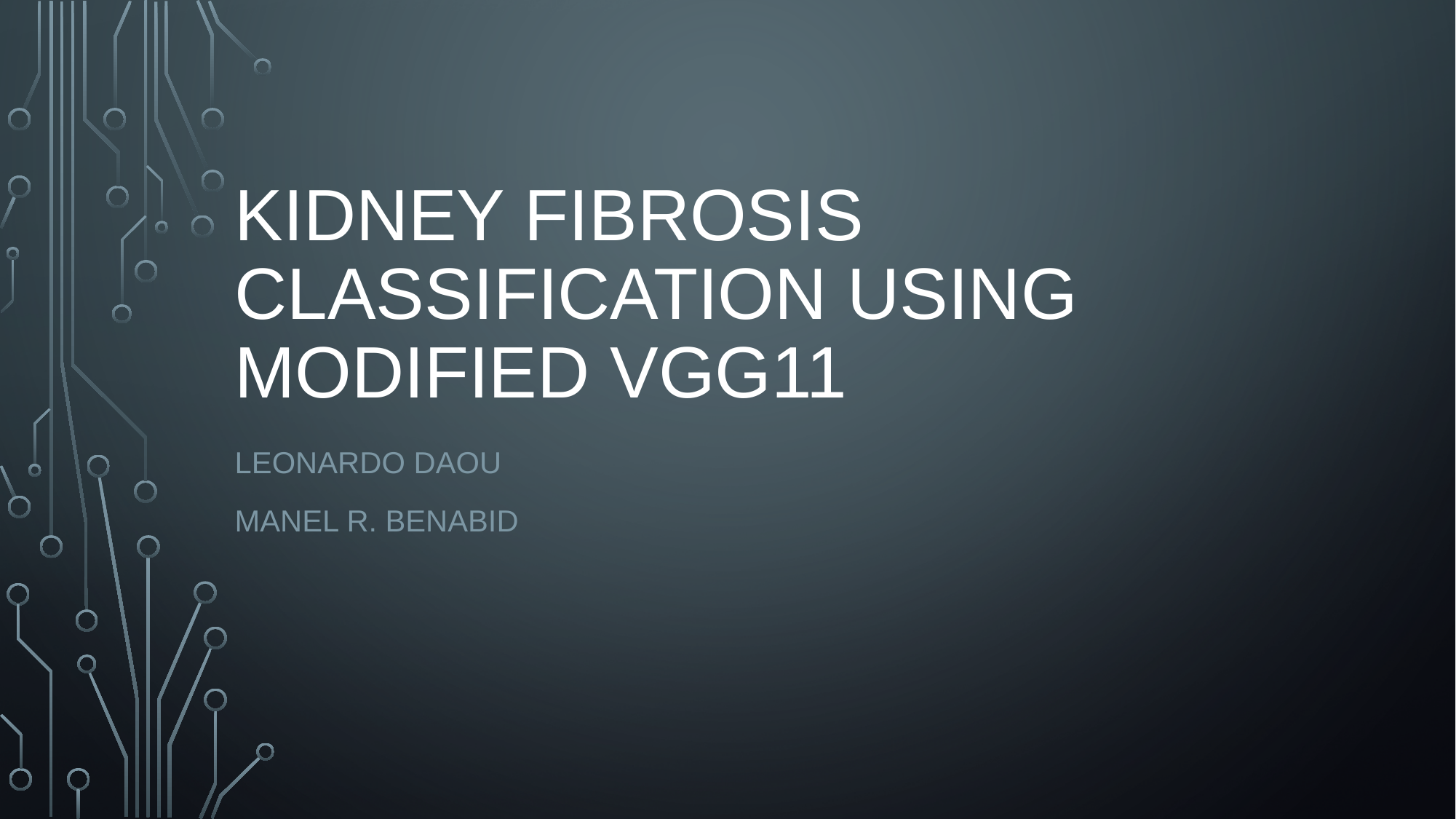

# Kidney fibrosis classification using modified vgg11
Leonardo daou
Manel R. Benabid